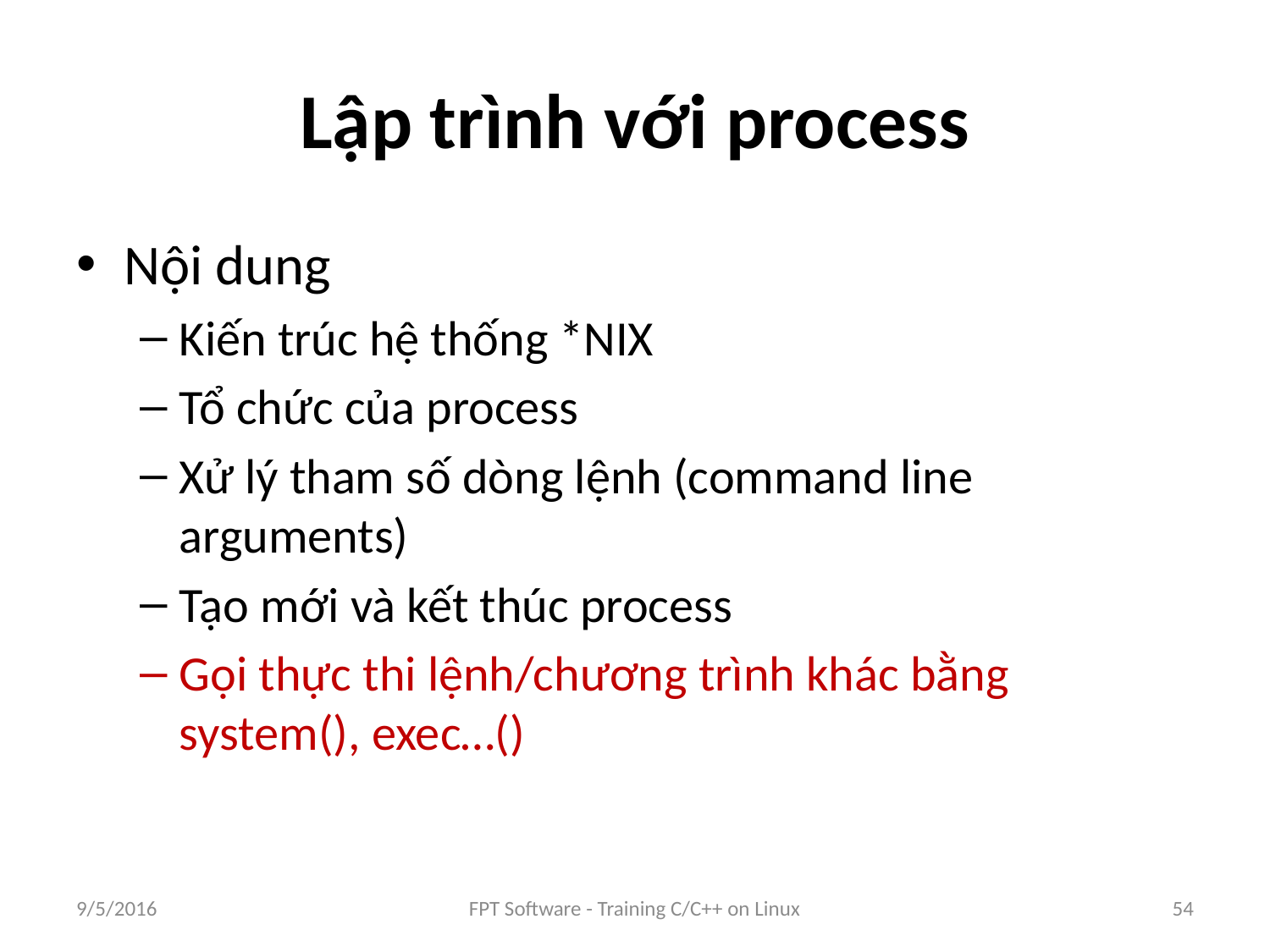

# Lập trình với process
Nội dung
Kiến trúc hệ thống *NIX
Tổ chức của process
Xử lý tham số dòng lệnh (command line arguments)
Tạo mới và kết thúc process
Gọi thực thi lệnh/chương trình khác bằng system(), exec…()

9/5/2016
FPT Software - Training C/C++ on Linux
54